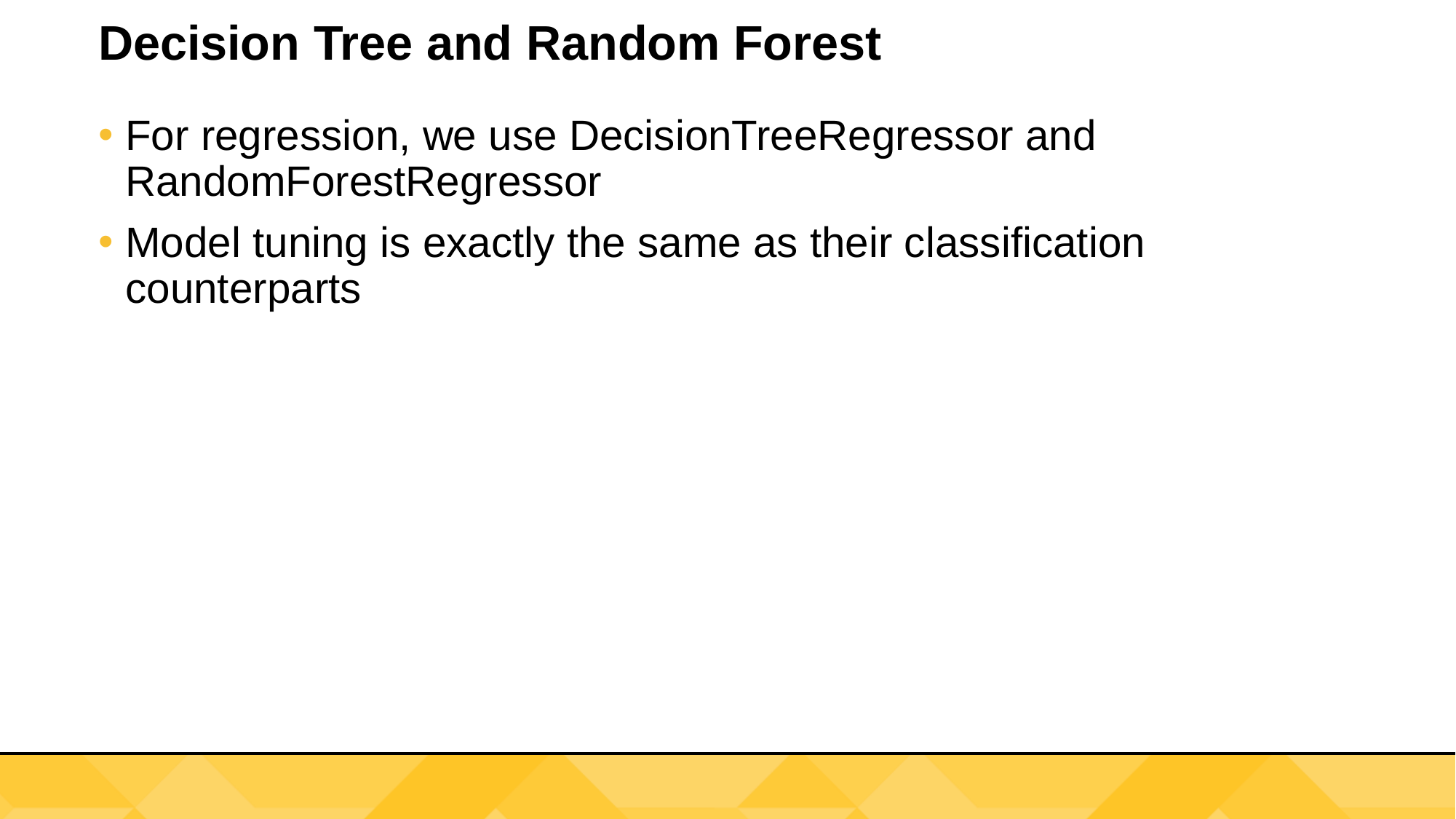

# Decision Tree and Random Forest
For regression, we use DecisionTreeRegressor and RandomForestRegressor
Model tuning is exactly the same as their classification counterparts